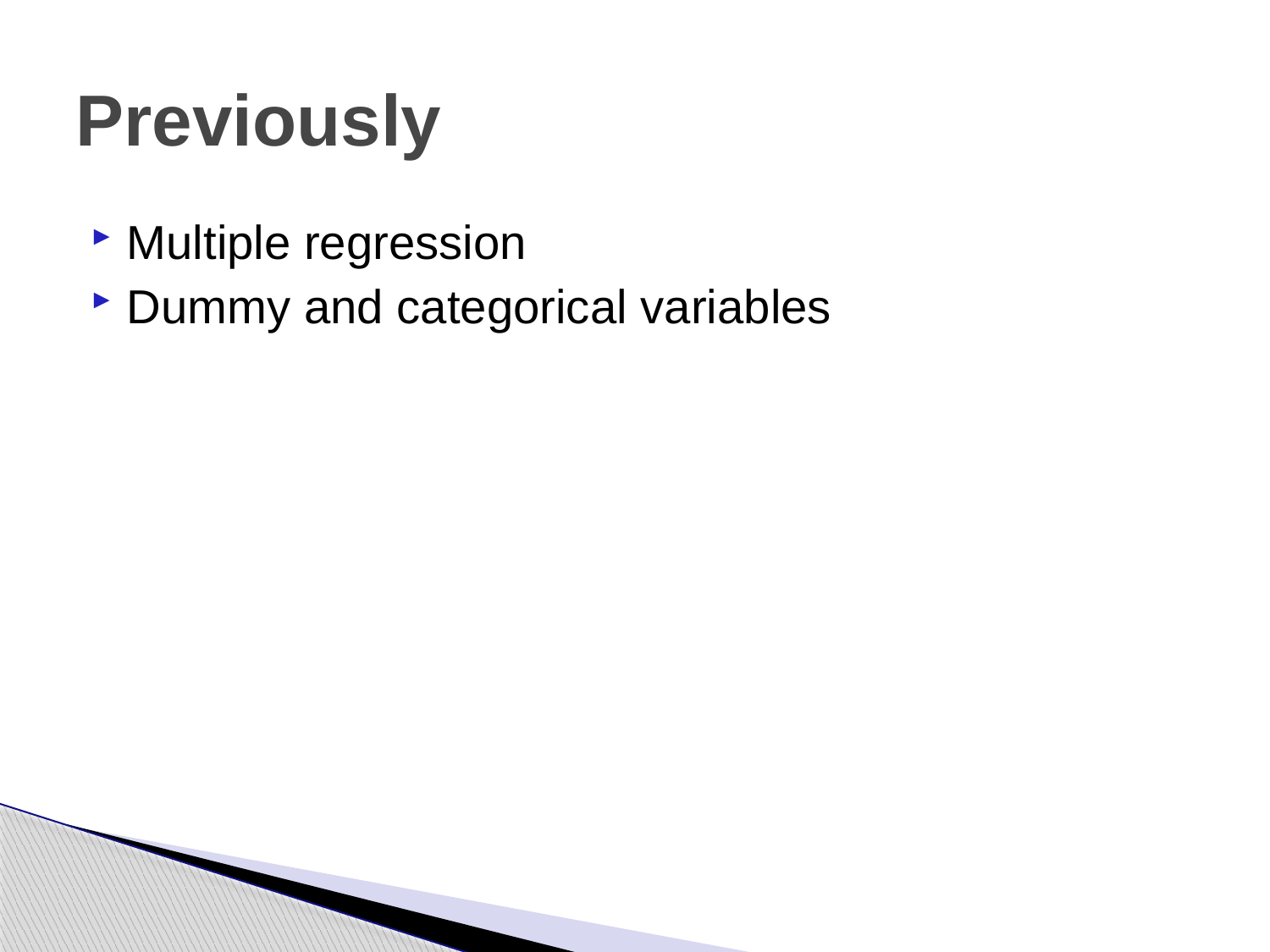

# Previously
Multiple regression
Dummy and categorical variables